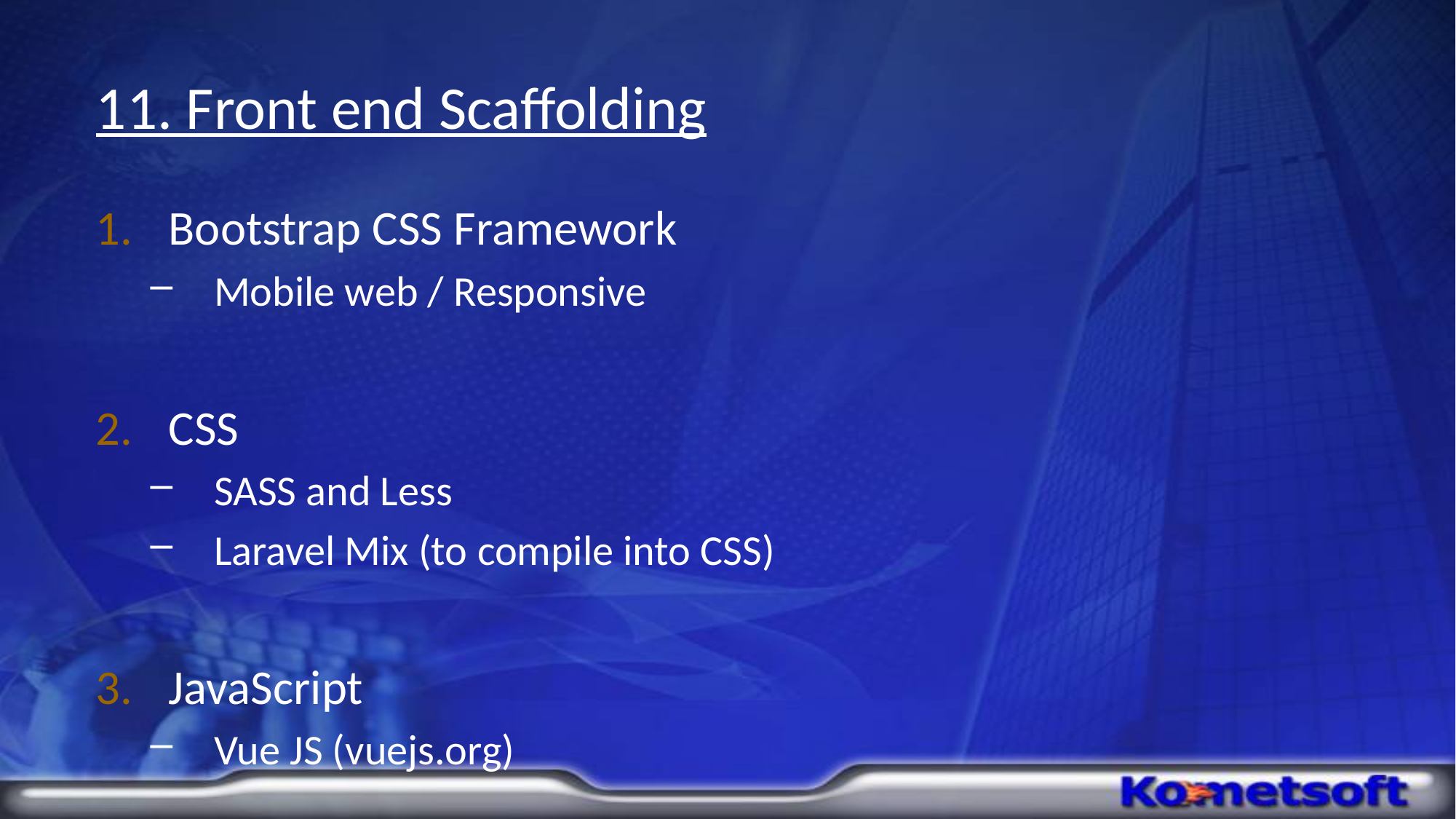

# 11. Front end Scaffolding
Bootstrap CSS Framework
Mobile web / Responsive

CSS
SASS and Less
Laravel Mix (to compile into CSS)

JavaScript
Vue JS (vuejs.org)